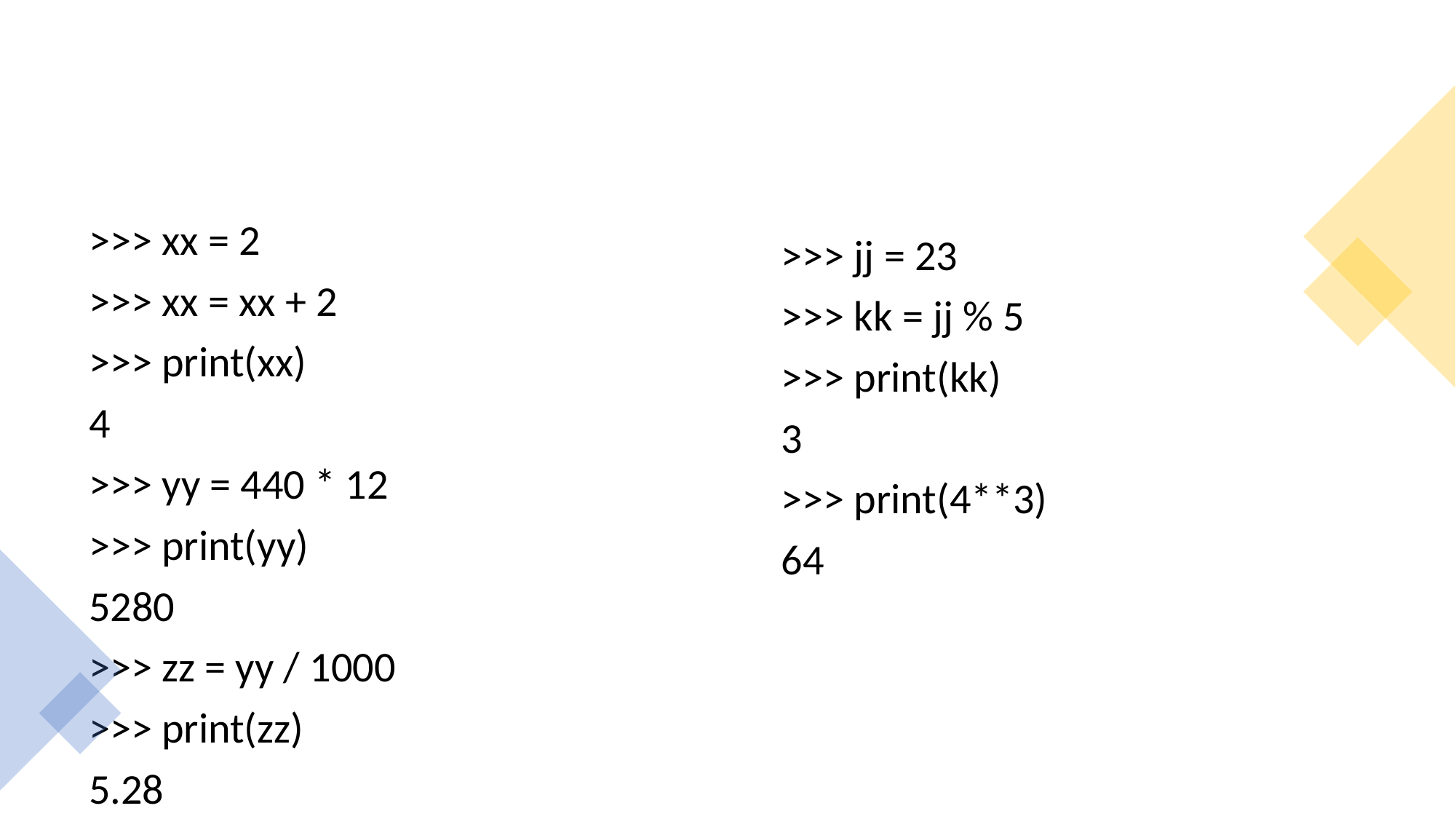

#

>>> xx = 2
>>> xx = xx + 2
>>> print(xx)
4
>>> yy = 440 * 12
>>> print(yy)
5280
>>> zz = yy / 1000
>>> print(zz)
5.28

>>> jj = 23
>>> kk = jj % 5
>>> print(kk)
3
>>> print(4**3)
64